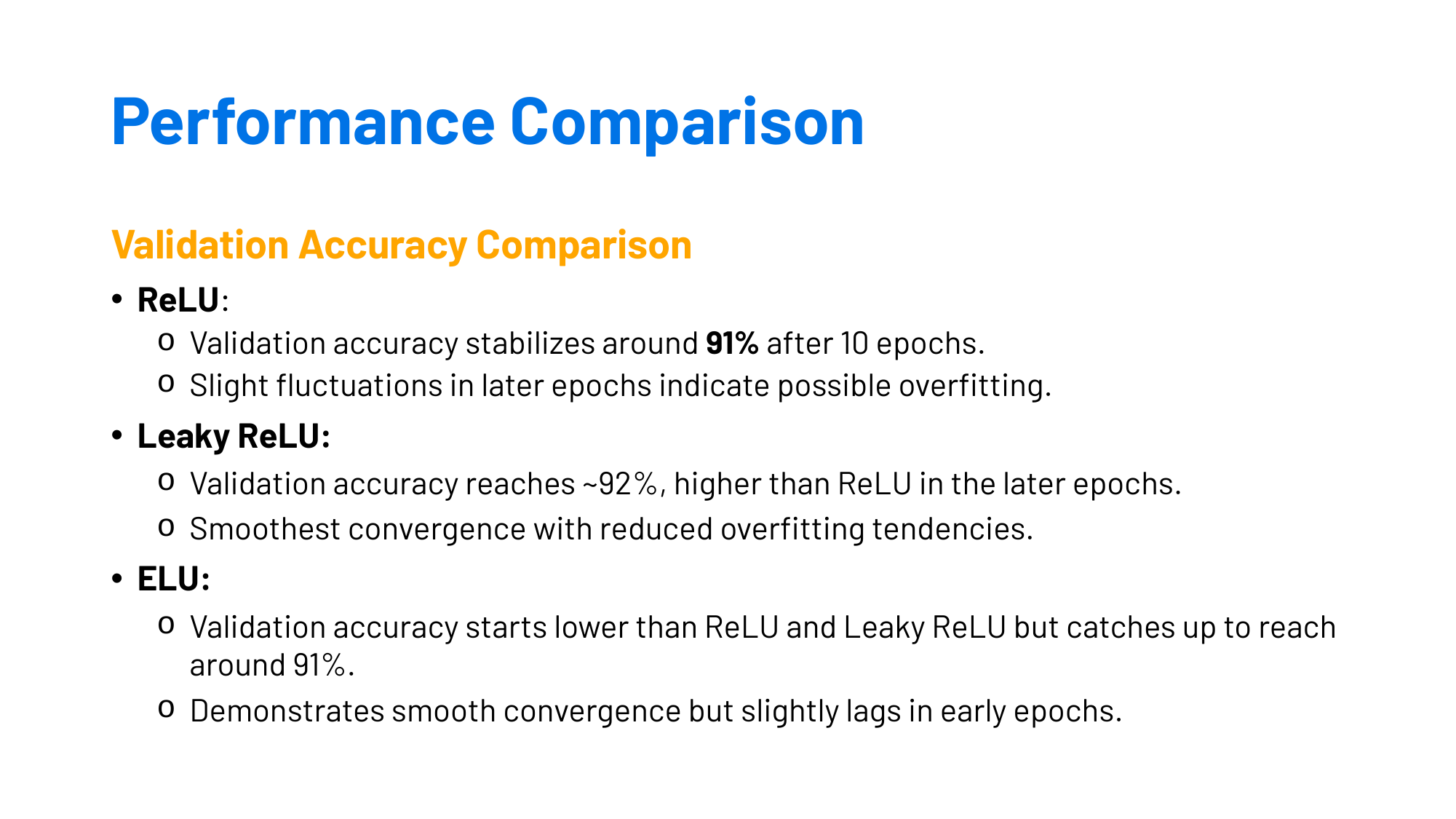

# Performance Comparison
Validation Accuracy Comparison
ReLU:
Validation accuracy stabilizes around 91% after 10 epochs.
Slight fluctuations in later epochs indicate possible overfitting.
Leaky ReLU:
Validation accuracy reaches ~92%, higher than ReLU in the later epochs.
Smoothest convergence with reduced overfitting tendencies.
ELU:
Validation accuracy starts lower than ReLU and Leaky ReLU but catches up to reach around 91%.
Demonstrates smooth convergence but slightly lags in early epochs.